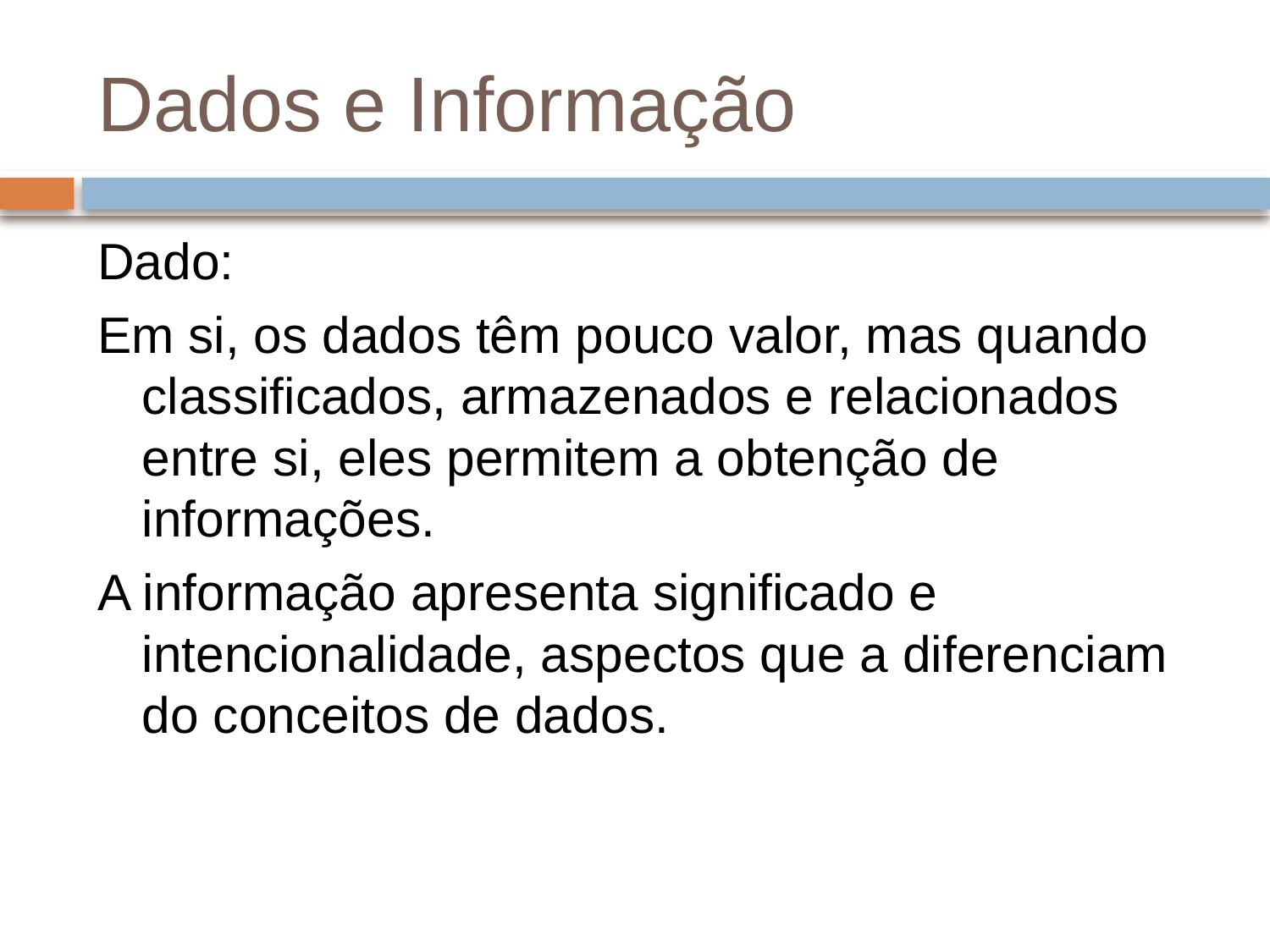

# Dados e Informação
Dado:
Em si, os dados têm pouco valor, mas quando classificados, armazenados e relacionados entre si, eles permitem a obtenção de informações.
A informação apresenta significado e intencionalidade, aspectos que a diferenciam do conceitos de dados.